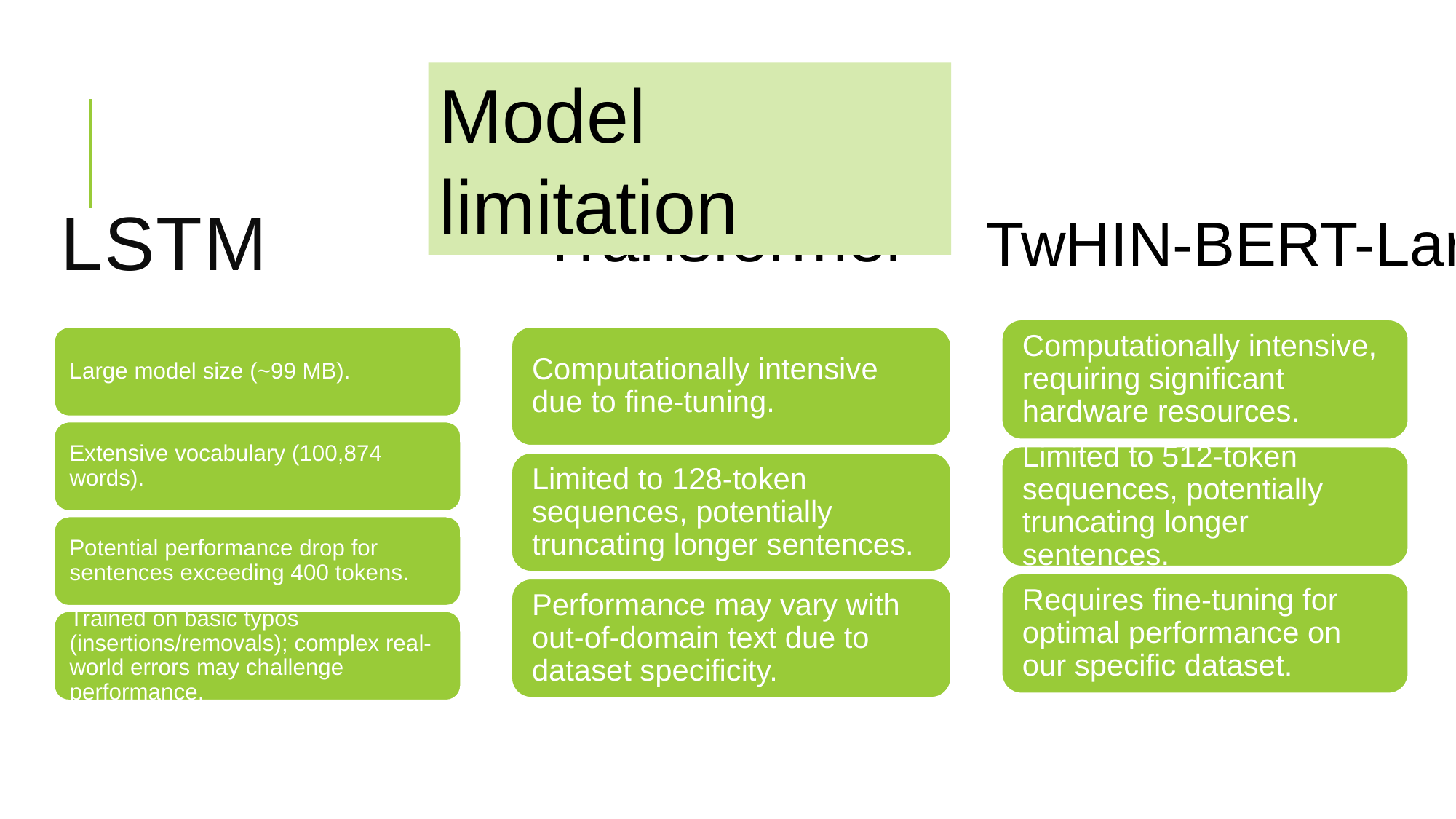

Model limitation

# LSTM
Transformer
TwHIN-BERT-Large

Large model size (~99 MB).
Extensive vocabulary (100,874 words).
Potential performance drop for sentences exceeding 400 tokens.
Trained on basic typos (insertions/removals); complex real-world errors may challenge performance.
Computationally intensive due to fine-tuning.
Limited to 128-token sequences, potentially truncating longer sentences.
Performance may vary with out-of-domain text due to dataset specificity.
Computationally intensive, requiring significant hardware resources.
Limited to 512-token sequences, potentially truncating longer sentences.
Requires fine-tuning for optimal performance on our specific dataset.